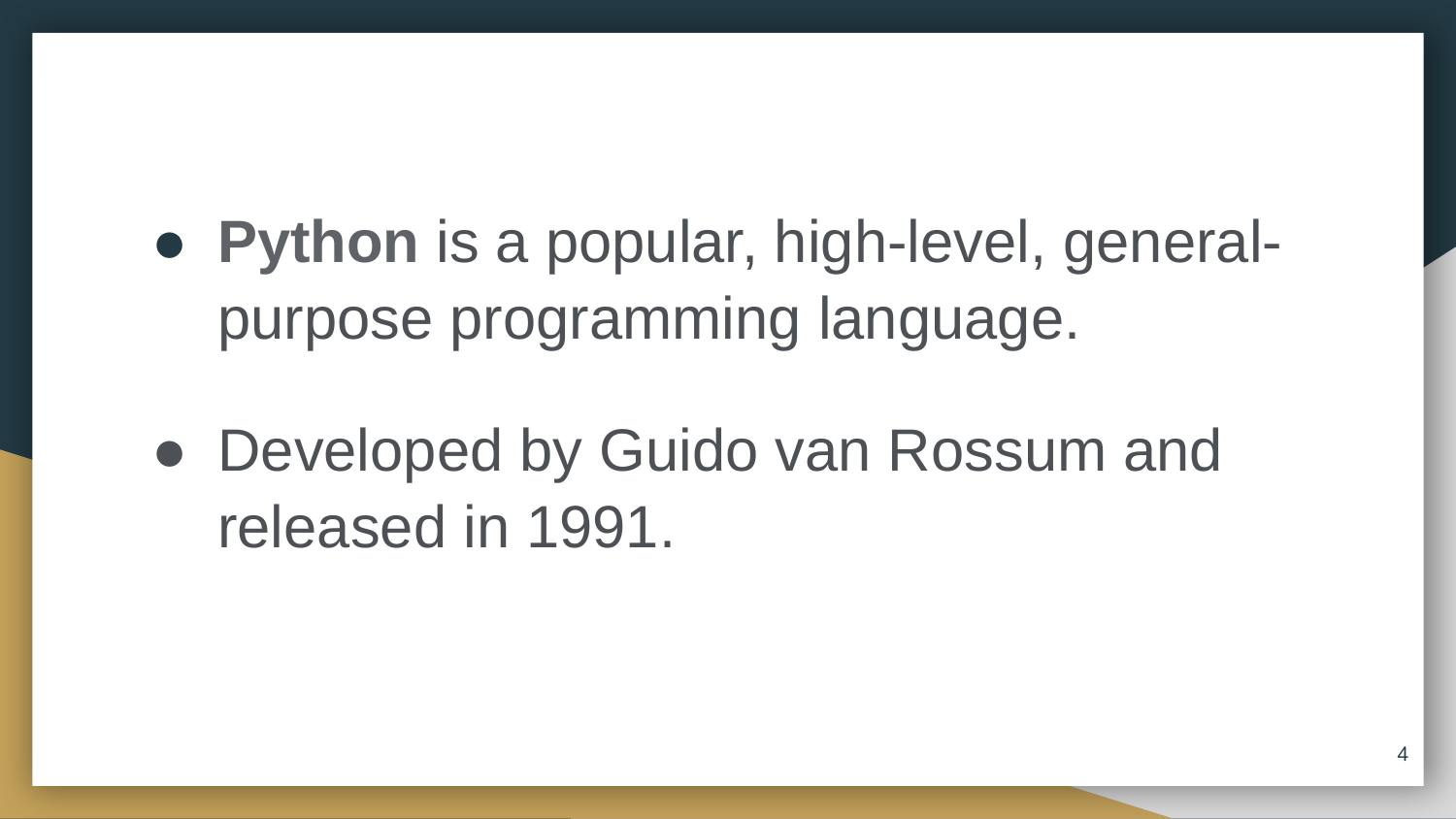

Python is a popular, high-level, general-purpose programming language.

Developed by Guido van Rossum and released in 1991.
4